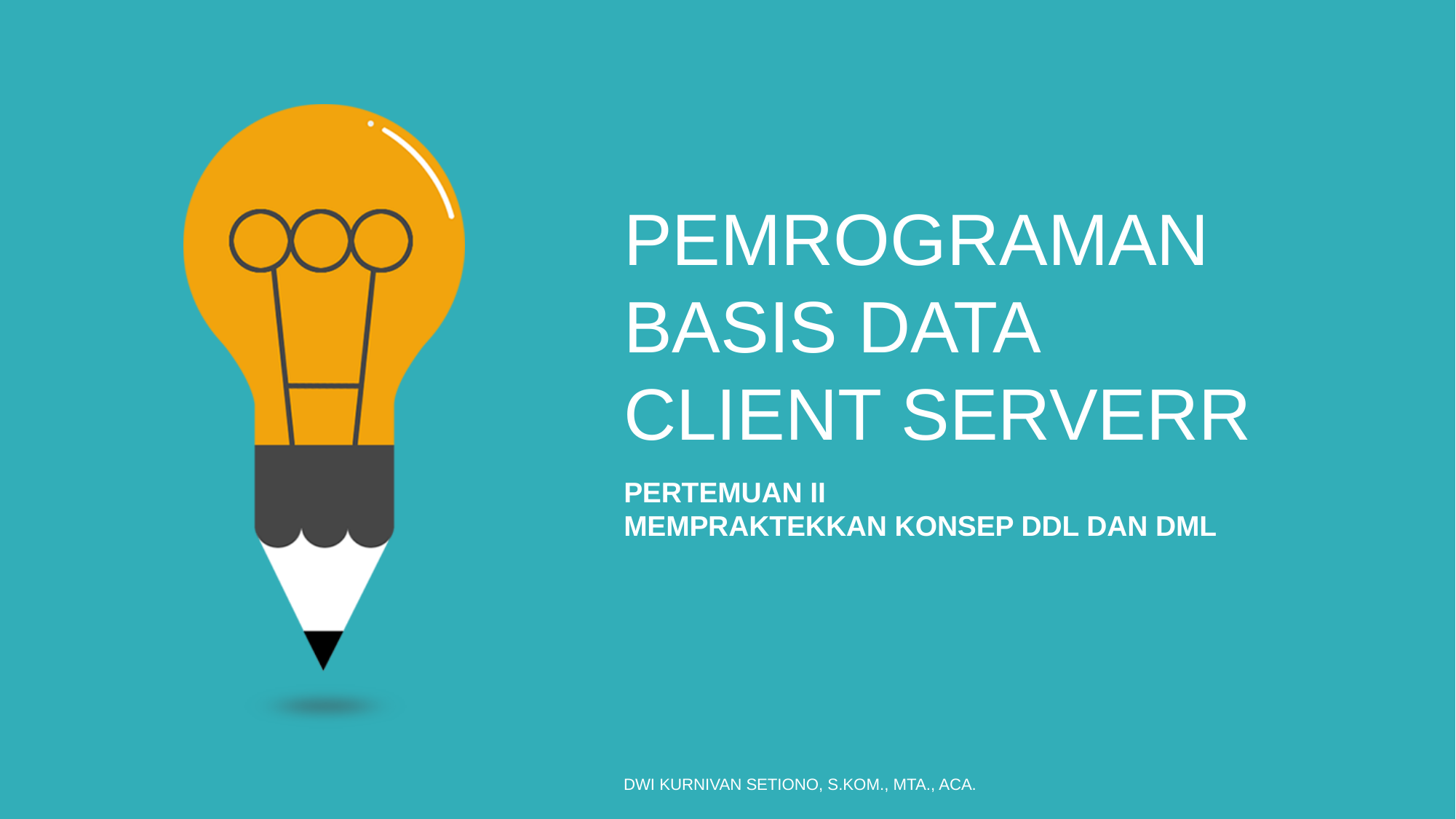

PEMROGRAMAN BASIS DATA
CLIENT SERVERR
PERTEMUAN II
MEMPRAKTEKKAN KONSEP DDL DAN DML
DWI KURNIVAN SETIONO, S.KOM., MTA., ACA.